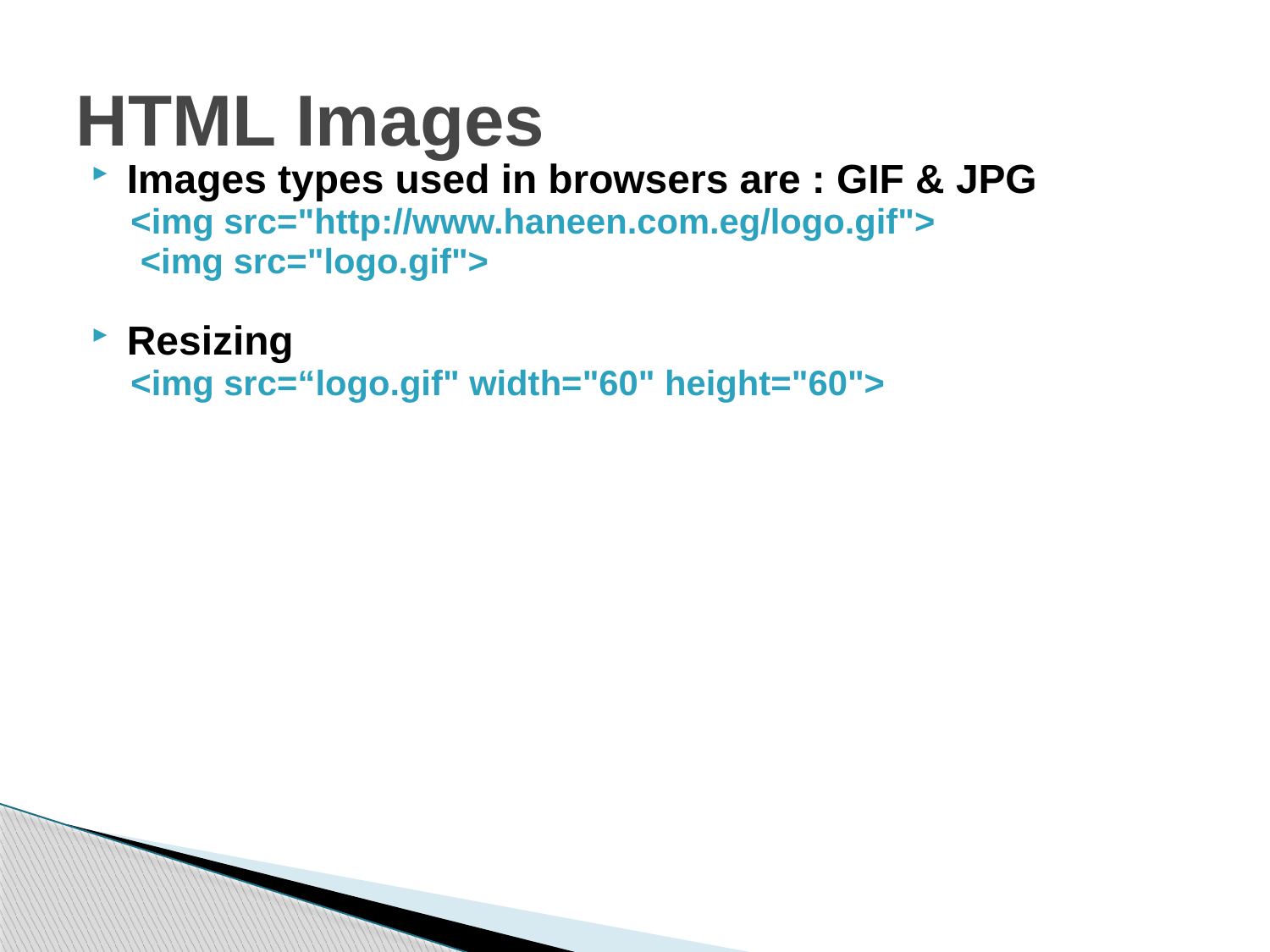

# HTML Images
Images types used in browsers are : GIF & JPG
<img src="http://www.haneen.com.eg/logo.gif">
 <img src="logo.gif">

Resizing
<img src=“logo.gif" width="60" height="60">